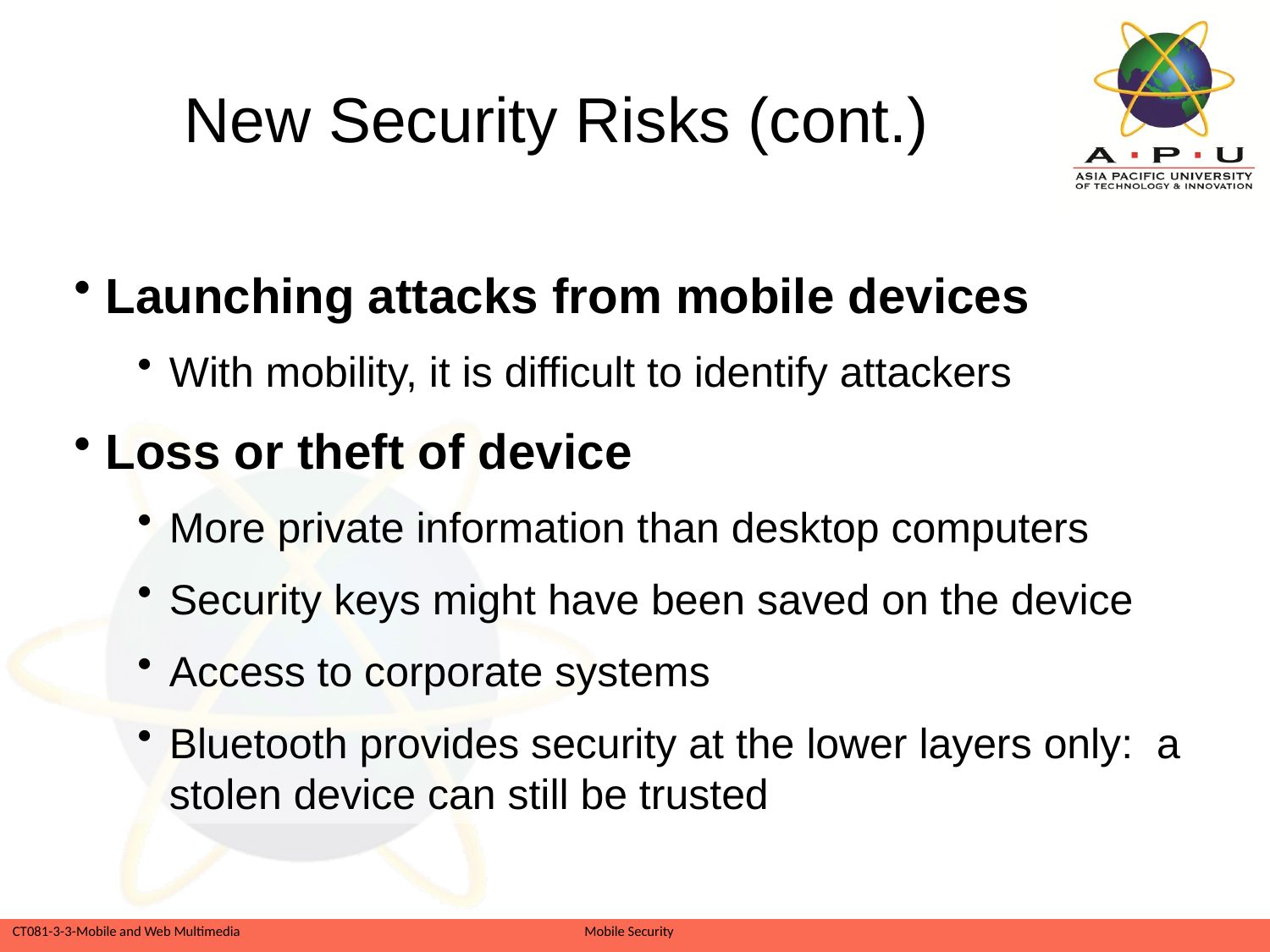

# New Security Risks (cont.)
Launching attacks from mobile devices
With mobility, it is difficult to identify attackers
Loss or theft of device
More private information than desktop computers
Security keys might have been saved on the device
Access to corporate systems
Bluetooth provides security at the lower layers only:  a stolen device can still be trusted